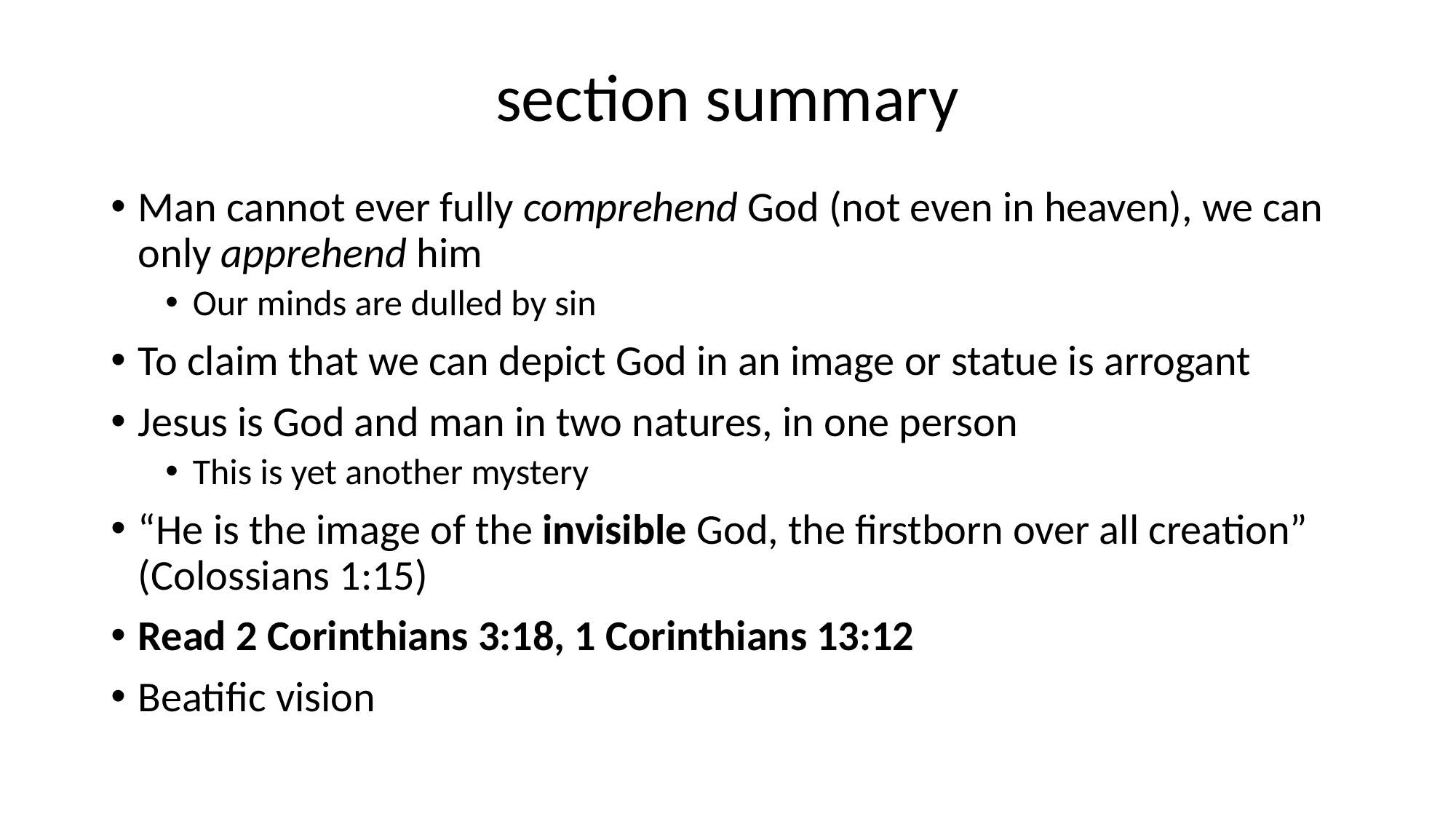

# section summary
Man cannot ever fully comprehend God (not even in heaven), we can only apprehend him
Our minds are dulled by sin
To claim that we can depict God in an image or statue is arrogant
Jesus is God and man in two natures, in one person
This is yet another mystery
“He is the image of the invisible God, the firstborn over all creation” (Colossians 1:15)
Read 2 Corinthians 3:18, 1 Corinthians 13:12
Beatific vision